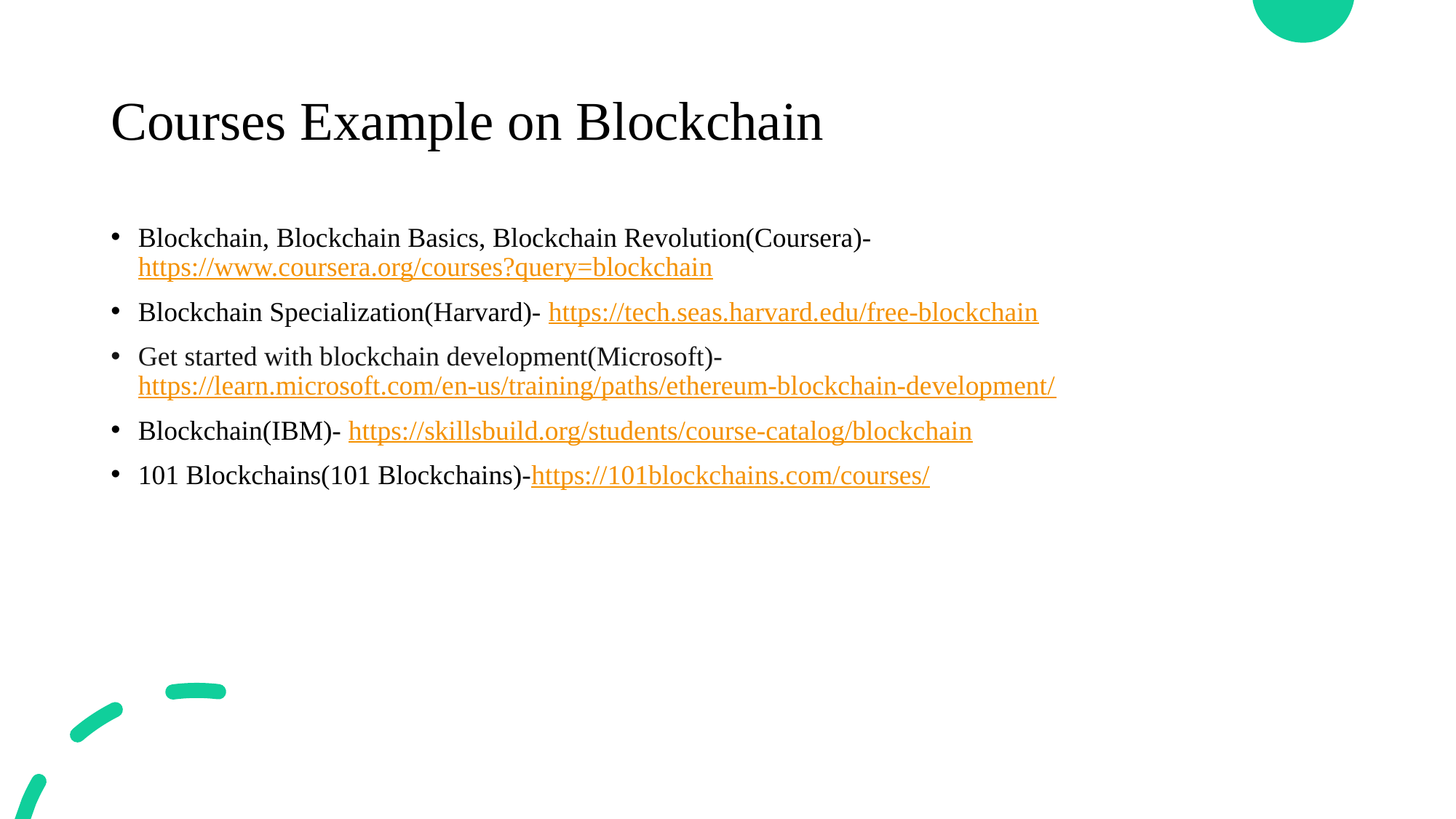

# Courses Example on Blockchain
Blockchain, Blockchain Basics, Blockchain Revolution(Coursera)- https://www.coursera.org/courses?query=blockchain
Blockchain Specialization(Harvard)- https://tech.seas.harvard.edu/free-blockchain
Get started with blockchain development(Microsoft)- https://learn.microsoft.com/en-us/training/paths/ethereum-blockchain-development/
Blockchain(IBM)- https://skillsbuild.org/students/course-catalog/blockchain
101 Blockchains(101 Blockchains)-https://101blockchains.com/courses/